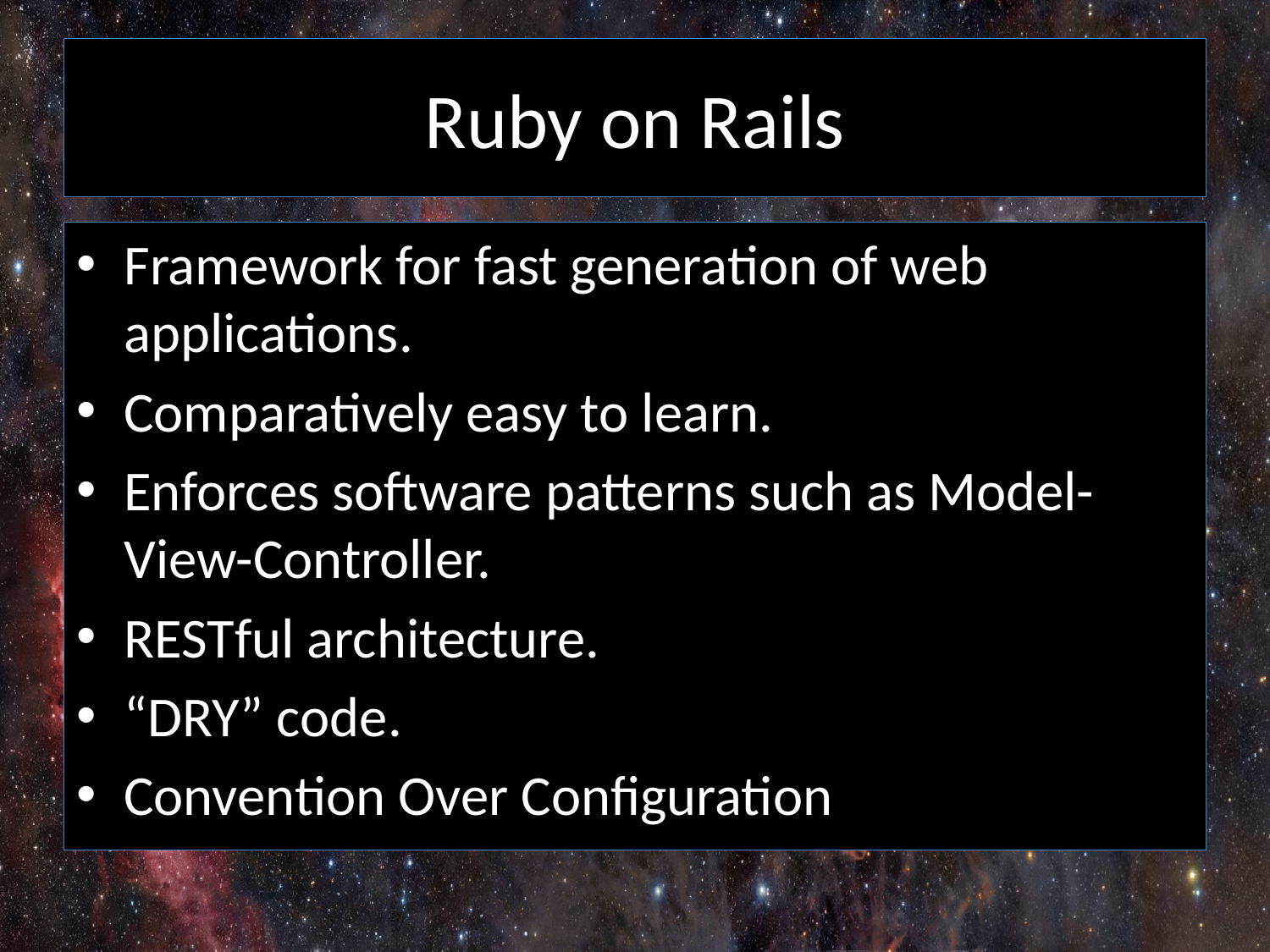

# Ruby on Rails
Framework for fast generation of web applications.
Comparatively easy to learn.
Enforces software patterns such as Model-View-Controller.
RESTful architecture.
“DRY” code.
Convention Over Configuration